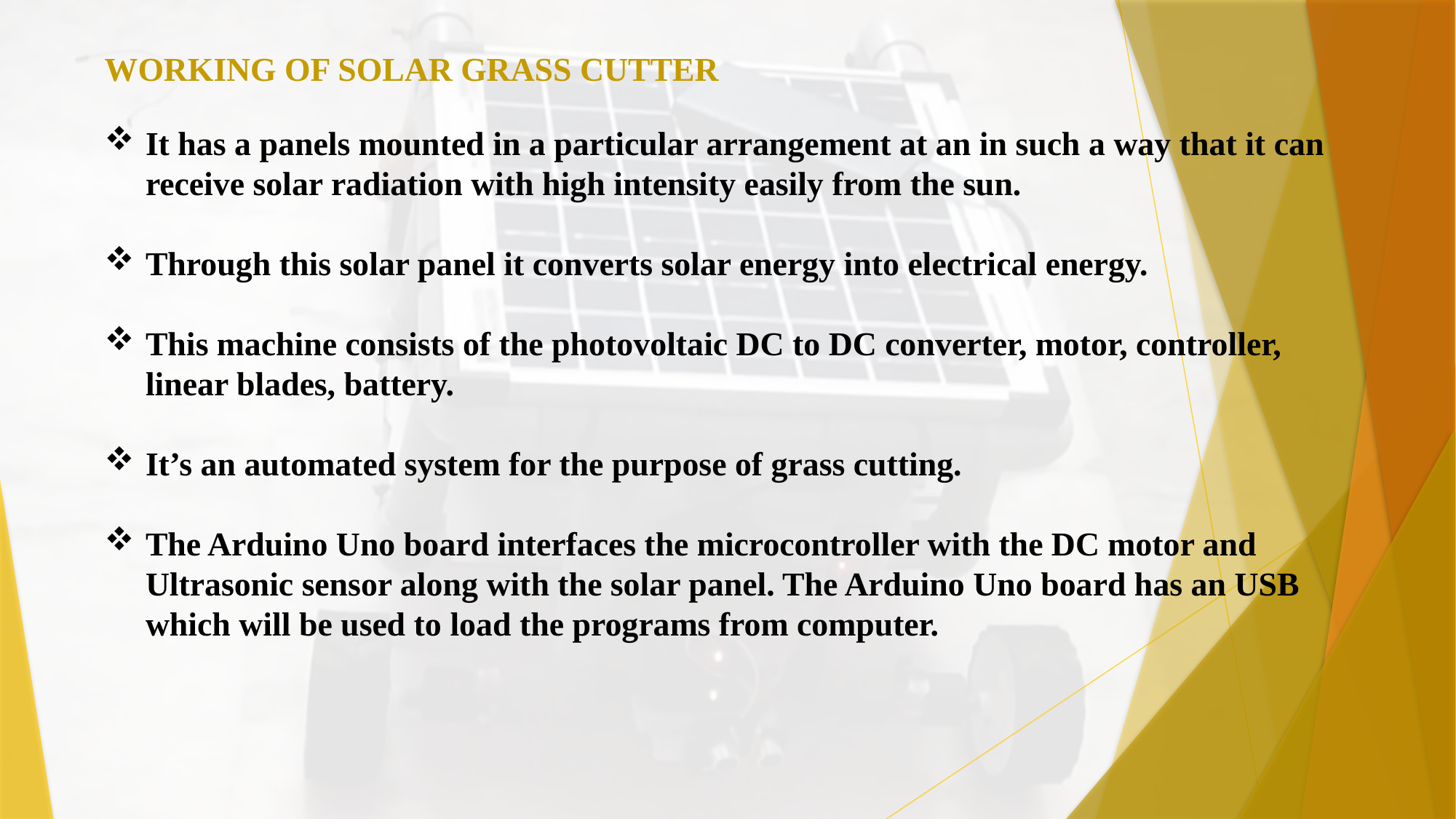

WORKING OF SOLAR GRASS CUTTER
It has a panels mounted in a particular arrangement at an in such a way that it can receive solar radiation with high intensity easily from the sun.

Through this solar panel it converts solar energy into electrical energy.

This machine consists of the photovoltaic DC to DC converter, motor, controller, linear blades, battery.

It’s an automated system for the purpose of grass cutting.

The Arduino Uno board interfaces the microcontroller with the DC motor and Ultrasonic sensor along with the solar panel. The Arduino Uno board has an USB which will be used to load the programs from computer.